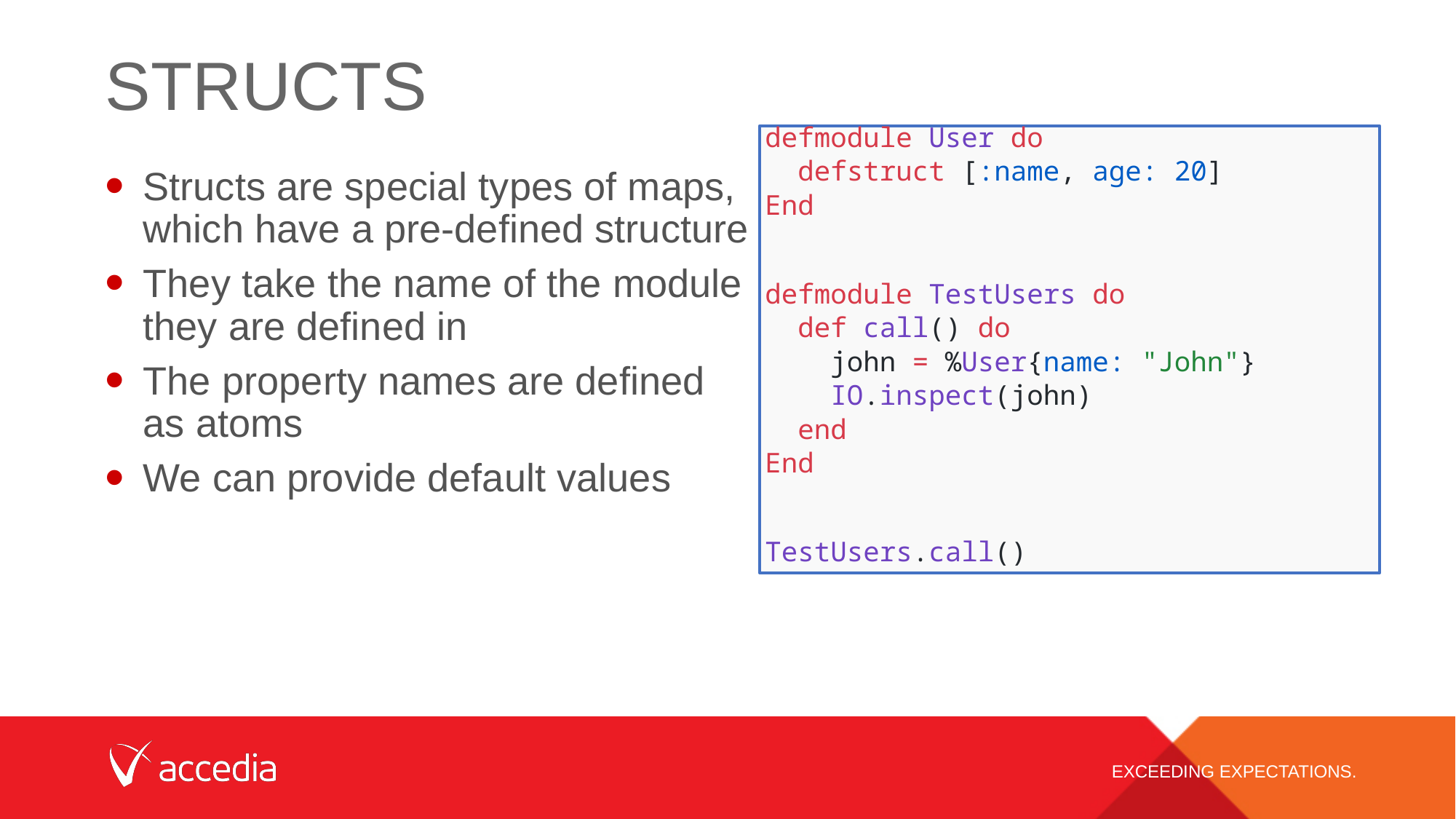

# Structs
defmodule User do
  defstruct [:name, age: 20]
End

defmodule TestUsers do
  def call() do
    john = %User{name: "John"}
    IO.inspect(john)
  end
End

TestUsers.call()
Structs are special types of maps, which have a pre-defined structure
They take the name of the module they are defined in
The property names are defined as atoms
We can provide default values